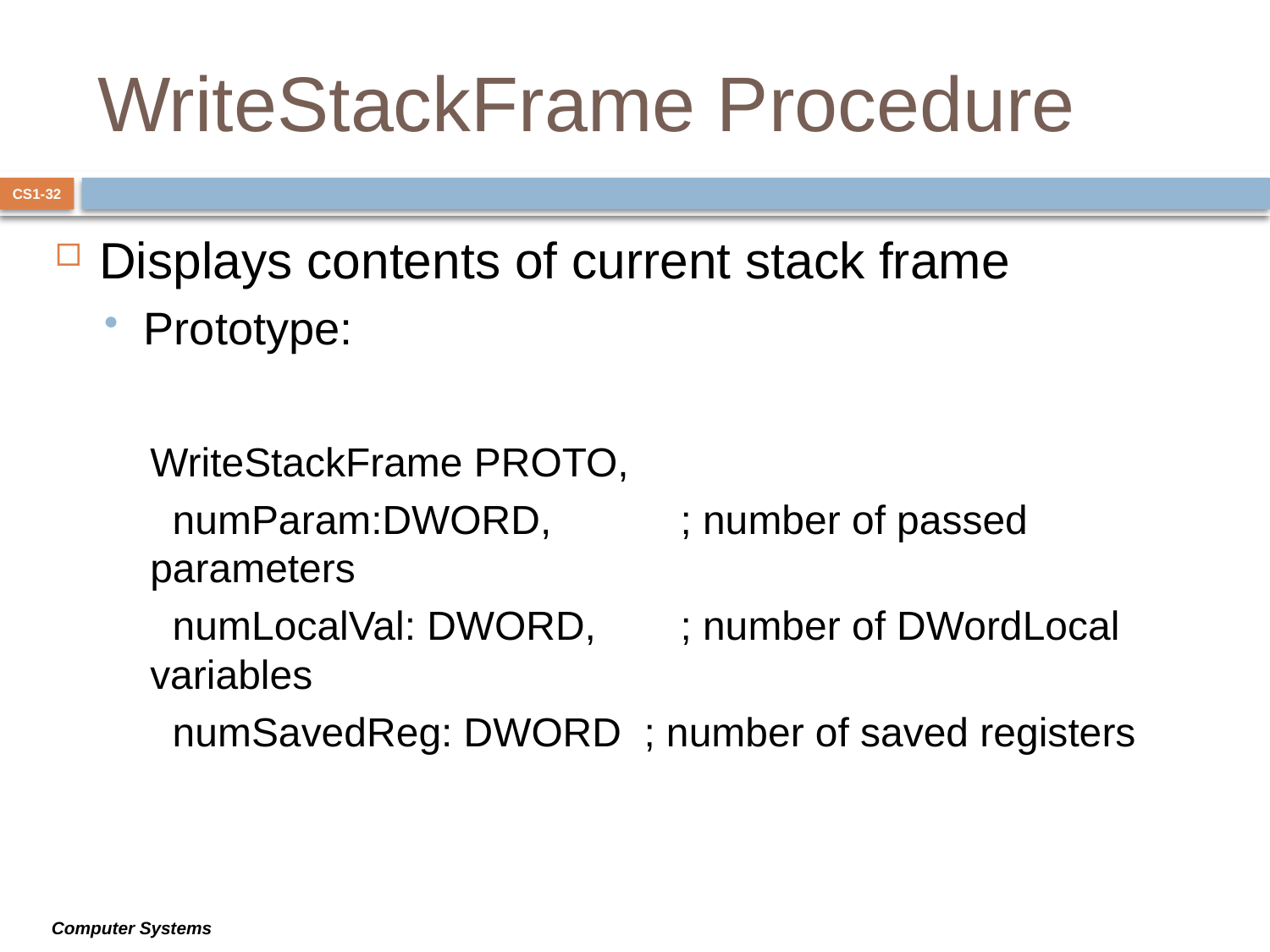

# WriteStackFrame Procedure
CS1-32
Displays contents of current stack frame
Prototype:

WriteStackFrame PROTO,
  numParam:DWORD,     	  ; number of passed parameters
  numLocalVal: DWORD, 	  ; number of DWordLocal variables
  numSavedReg: DWORD  ; number of saved registers